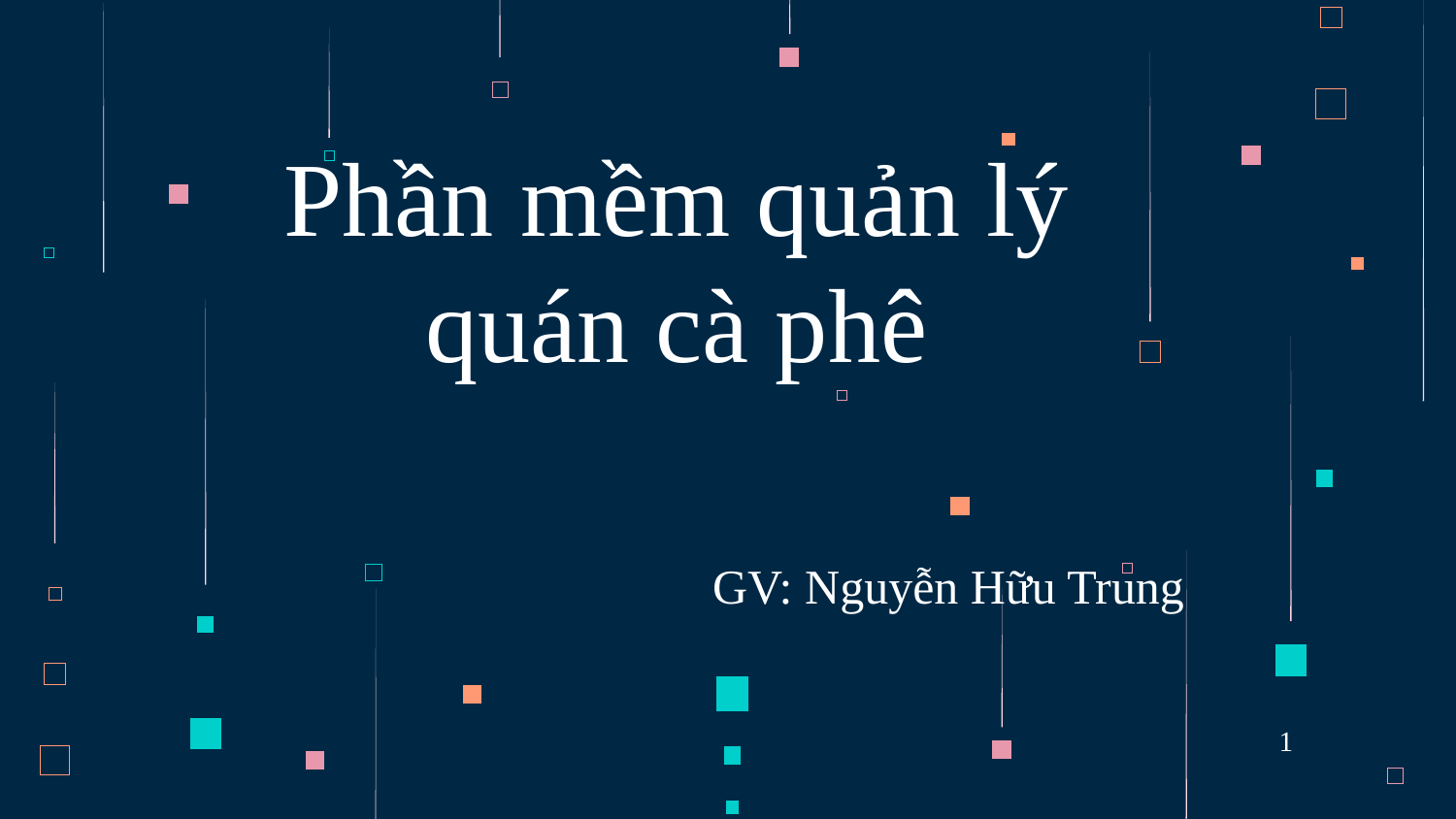

# Phần mềm quản lý quán cà phê

GV: Nguyễn Hữu Trung

1